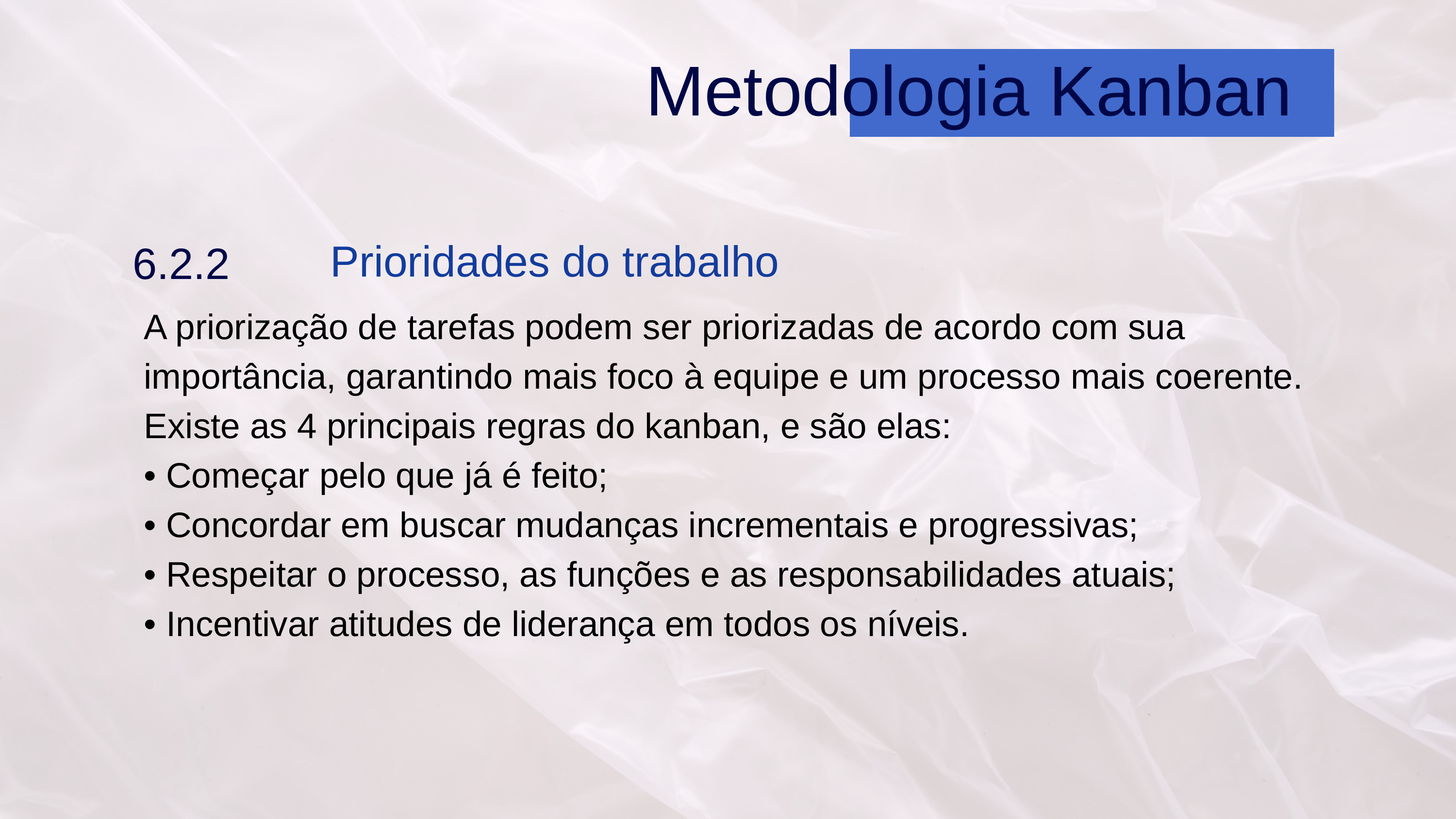

Metodologia Kanban

 Prioridades do trabalho
6.2.2
A priorização de tarefas podem ser priorizadas de acordo com sua importância, garantindo mais foco à equipe e um processo mais coerente. Existe as 4 principais regras do kanban, e são elas:
• Começar pelo que já é feito;
• Concordar em buscar mudanças incrementais e progressivas;
• Respeitar o processo, as funções e as responsabilidades atuais;
• Incentivar atitudes de liderança em todos os níveis.